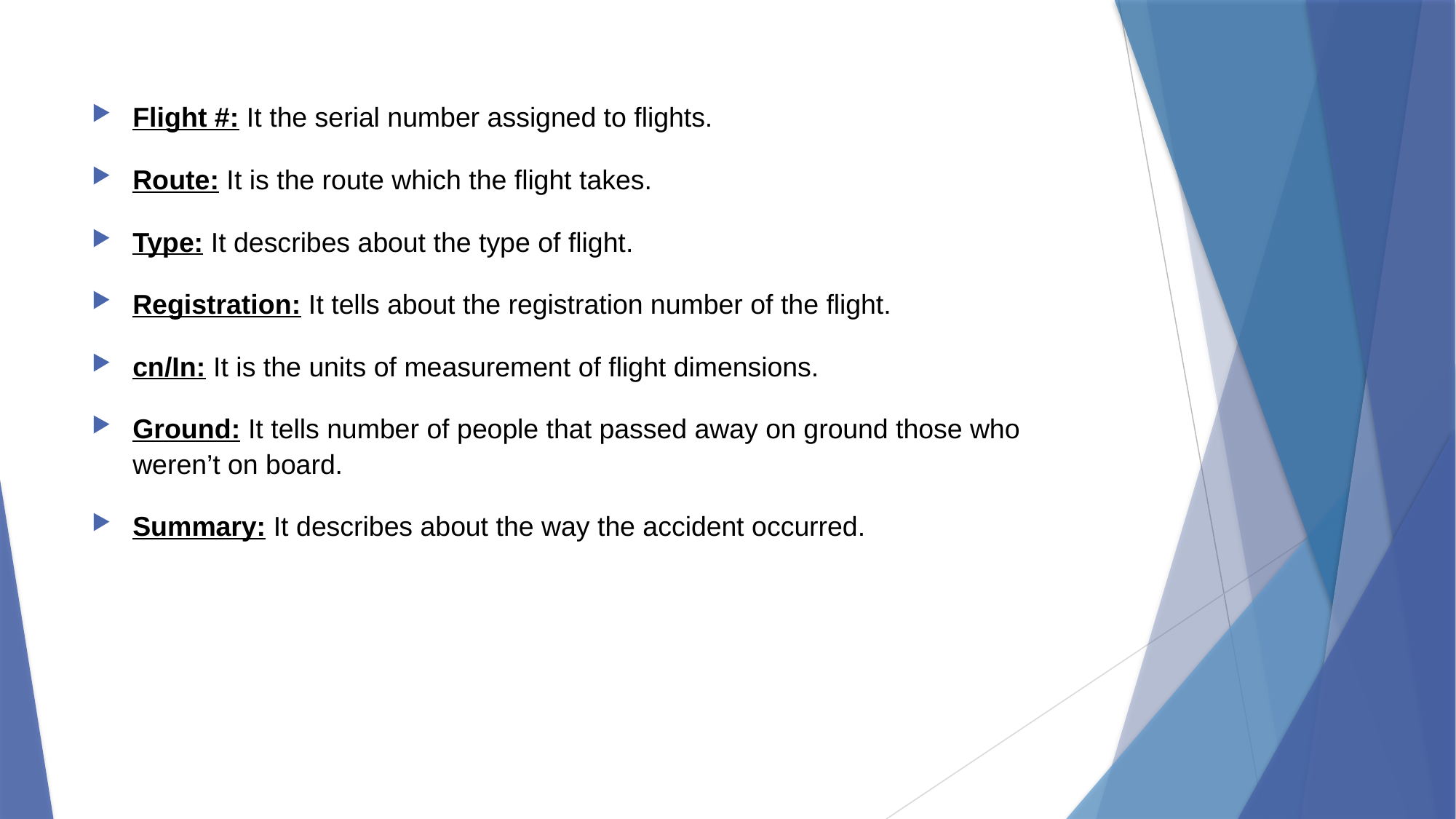

Flight #: It the serial number assigned to flights.
Route: It is the route which the flight takes.
Type: It describes about the type of flight.
Registration: It tells about the registration number of the flight.
cn/In: It is the units of measurement of flight dimensions.
Ground: It tells number of people that passed away on ground those who weren’t on board.
Summary: It describes about the way the accident occurred.